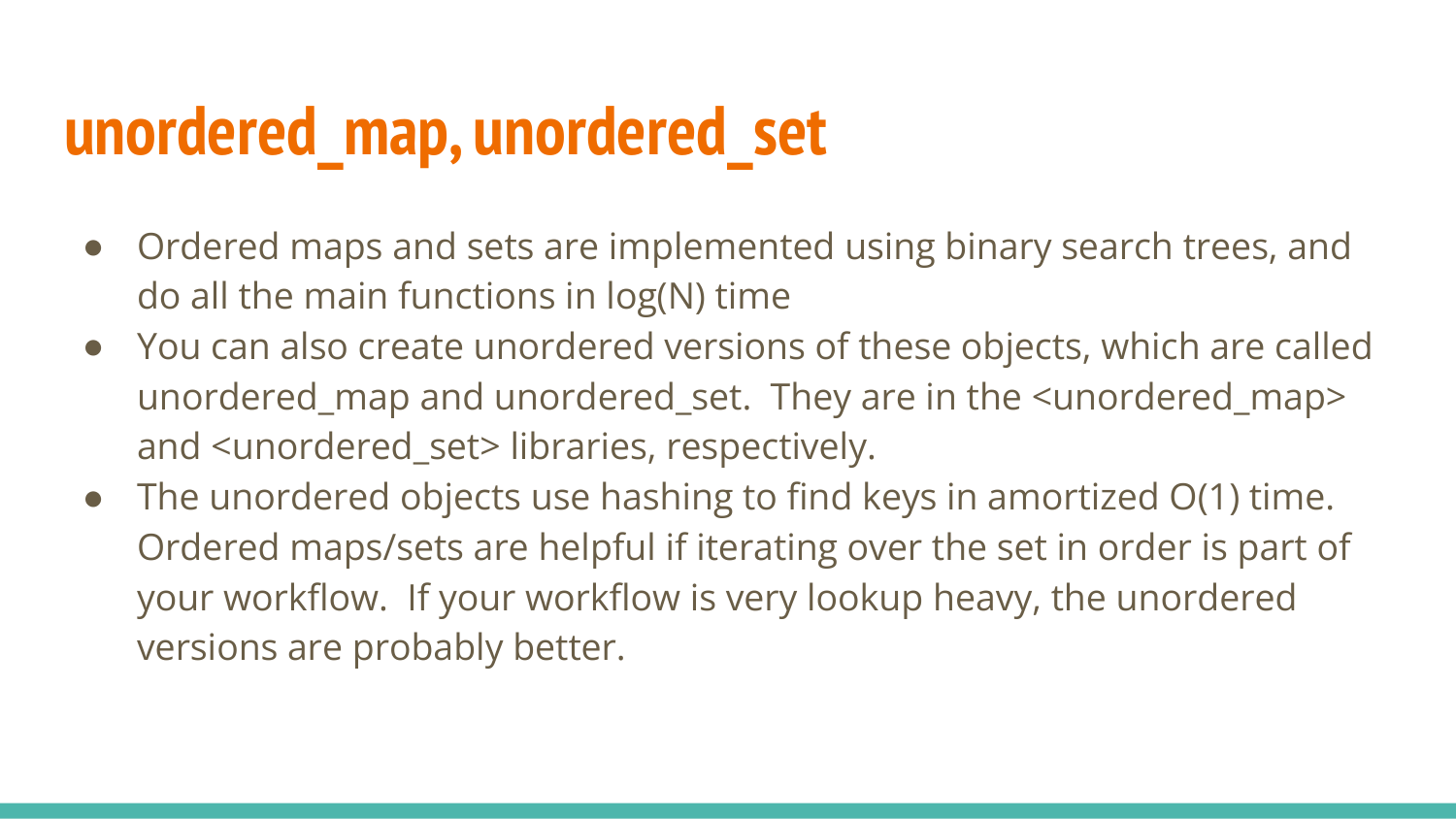

# unordered_map, unordered_set
Ordered maps and sets are implemented using binary search trees, and do all the main functions in log(N) time
You can also create unordered versions of these objects, which are called unordered_map and unordered_set.  They are in the <unordered_map> and <unordered_set> libraries, respectively.
The unordered objects use hashing to find keys in amortized O(1) time.  Ordered maps/sets are helpful if iterating over the set in order is part of your workflow.  If your workflow is very lookup heavy, the unordered versions are probably better.